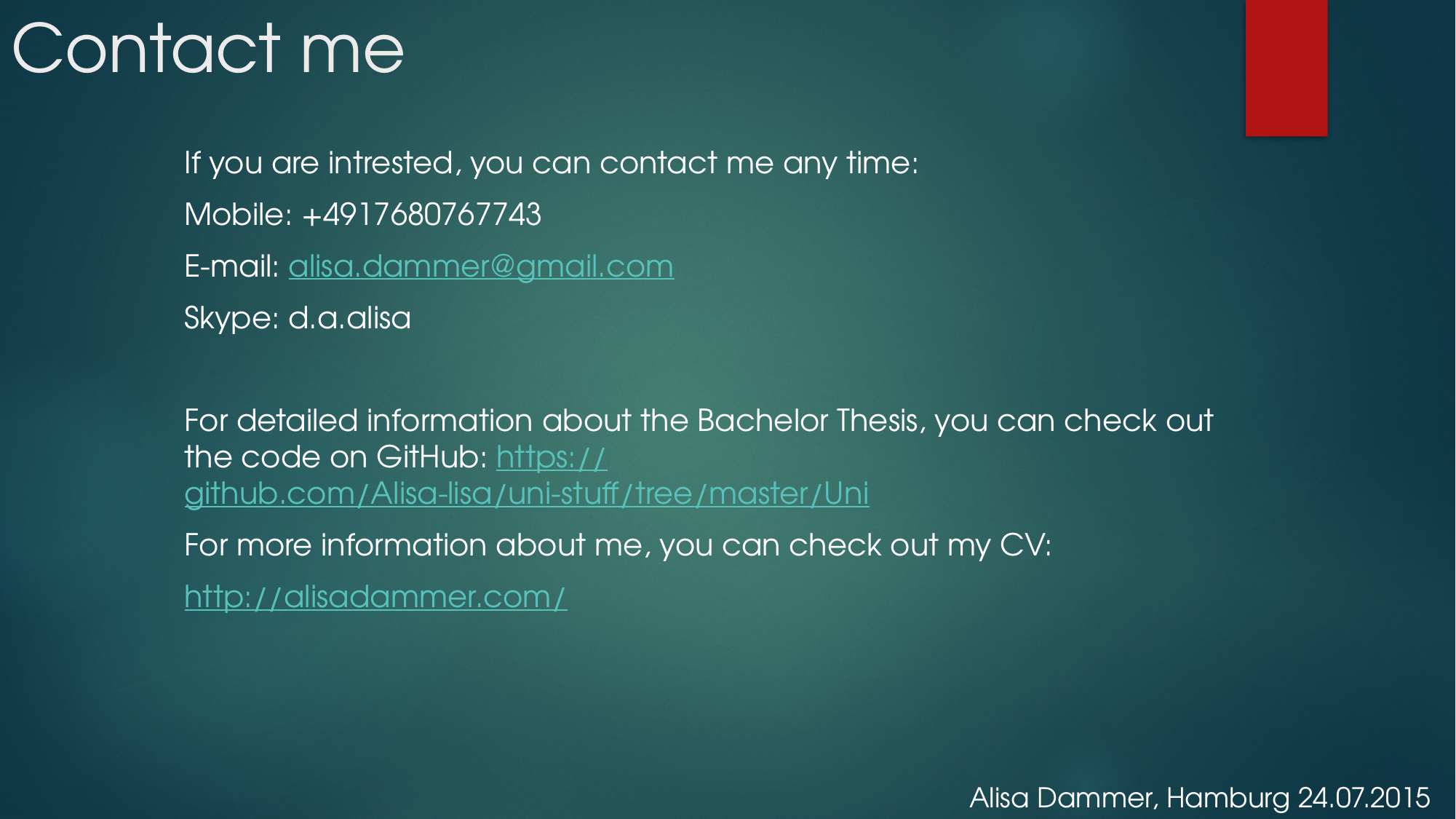

# Contact me
If you are intrested, you can contact me any time:
Mobile: +4917680767743
E-mail: alisa.dammer@gmail.com
Skype: d.a.alisa

For detailed information about the Bachelor Thesis, you can check out the code on GitHub: https://github.com/Alisa-lisa/uni-stuff/tree/master/Uni
For more information about me, you can check out my CV:
http://alisadammer.com/

Alisa Dammer, Hamburg 24.07.2015